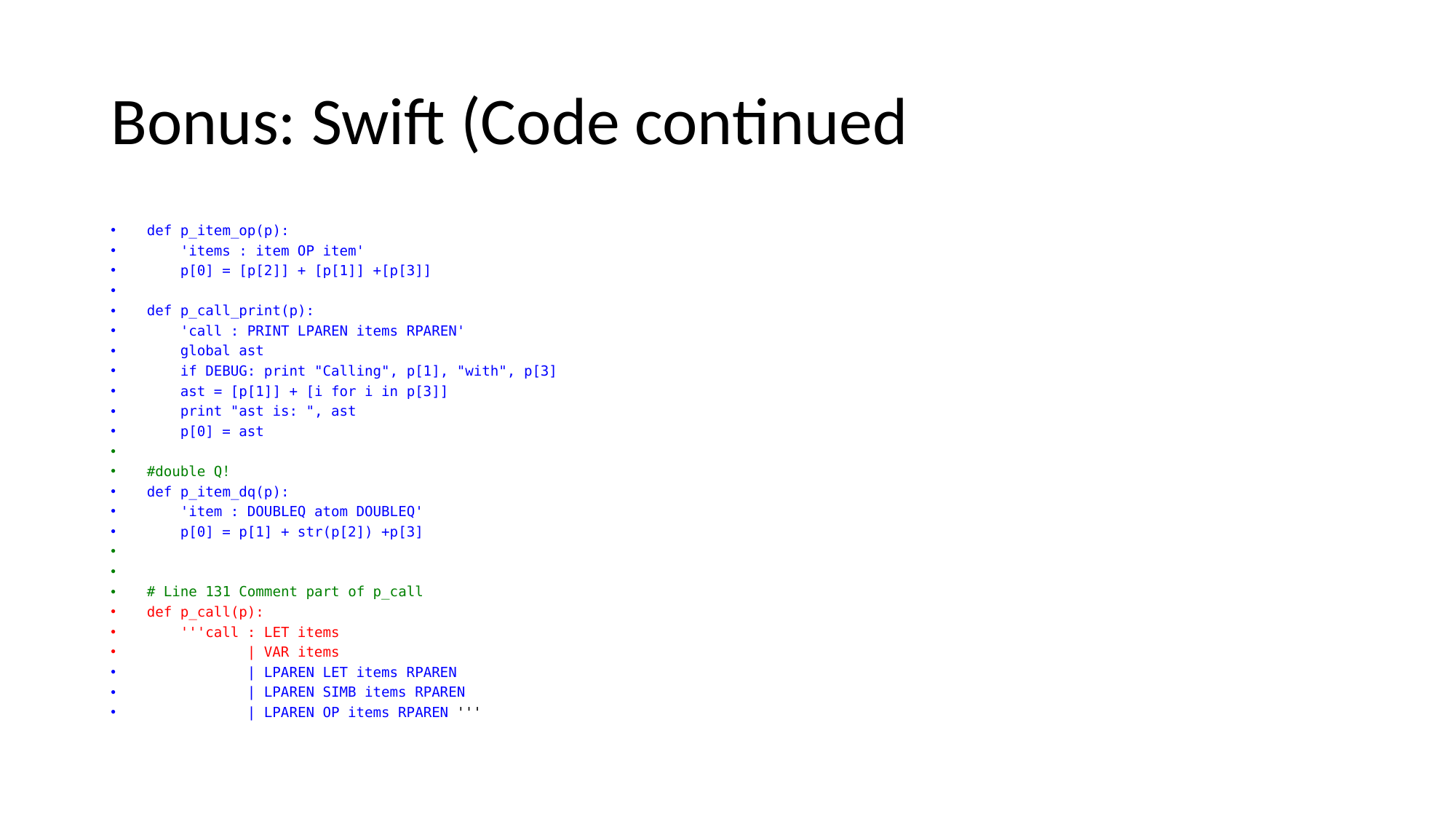

# Bonus: Swift (Code continued
def p_item_op(p):
    'items : item OP item'
    p[0] = [p[2]] + [p[1]] +[p[3]]

def p_call_print(p):
    'call : PRINT LPAREN items RPAREN'
    global ast
    if DEBUG: print "Calling", p[1], "with", p[3]
    ast = [p[1]] + [i for i in p[3]]
    print "ast is: ", ast
    p[0] = ast

#double Q！
def p_item_dq(p):
    'item : DOUBLEQ atom DOUBLEQ'
    p[0] = p[1] + str(p[2]) +p[3]

# Line 131 Comment part of p_call
def p_call(p):
    '''call : LET items
            | VAR items
            | LPAREN LET items RPAREN
            | LPAREN SIMB items RPAREN
            | LPAREN OP items RPAREN '''